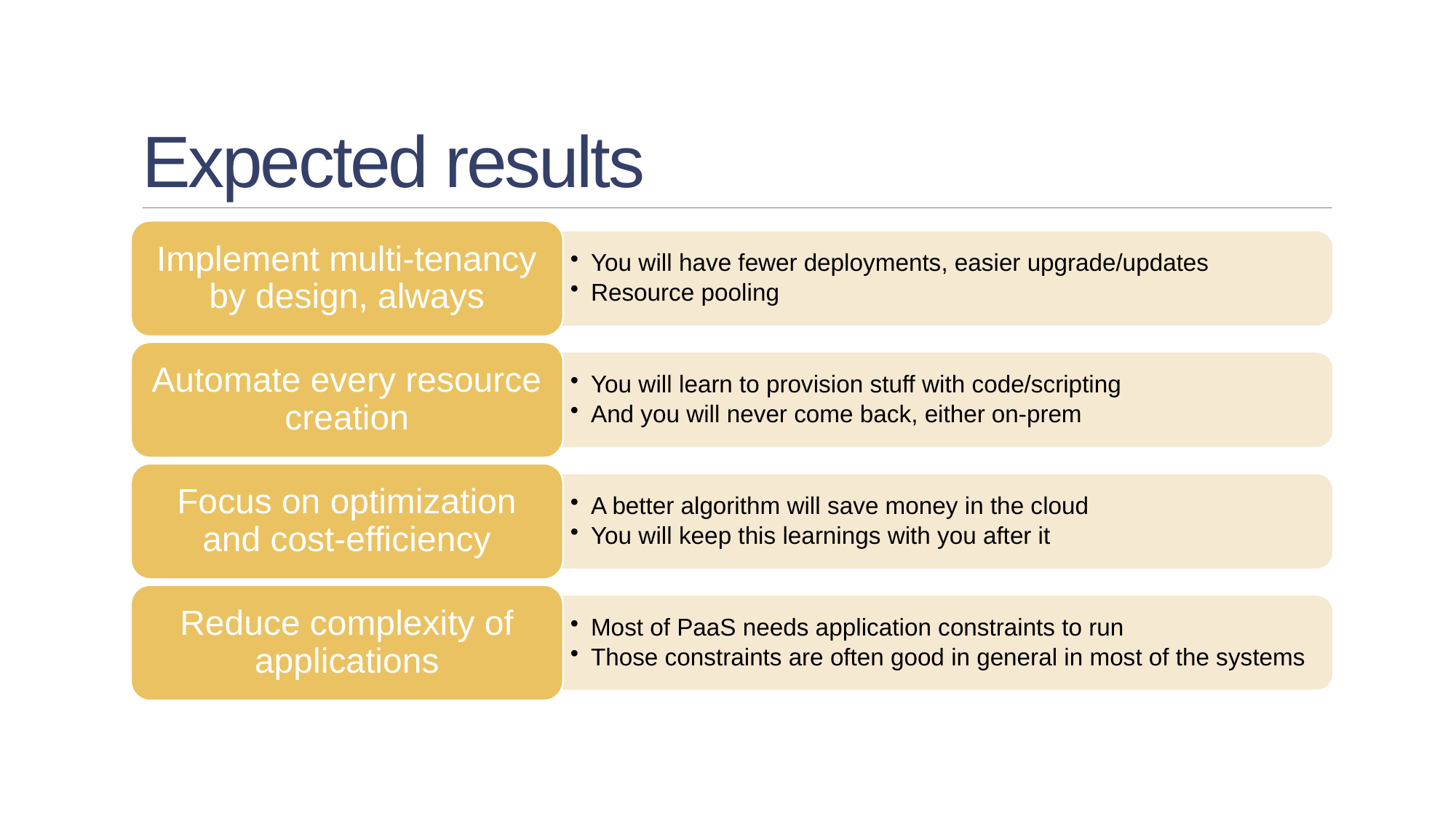

# Expected results
Implement multi-tenancy by design, always
You will have fewer deployments, easier upgrade/updates
Resource pooling
Automate every resource creation
You will learn to provision stuff with code/scripting
And you will never come back, either on-prem
Focus on optimization and cost-efficiency
A better algorithm will save money in the cloud
You will keep this learnings with you after it
Reduce complexity of applications
Most of PaaS needs application constraints to run
Those constraints are often good in general in most of the systems